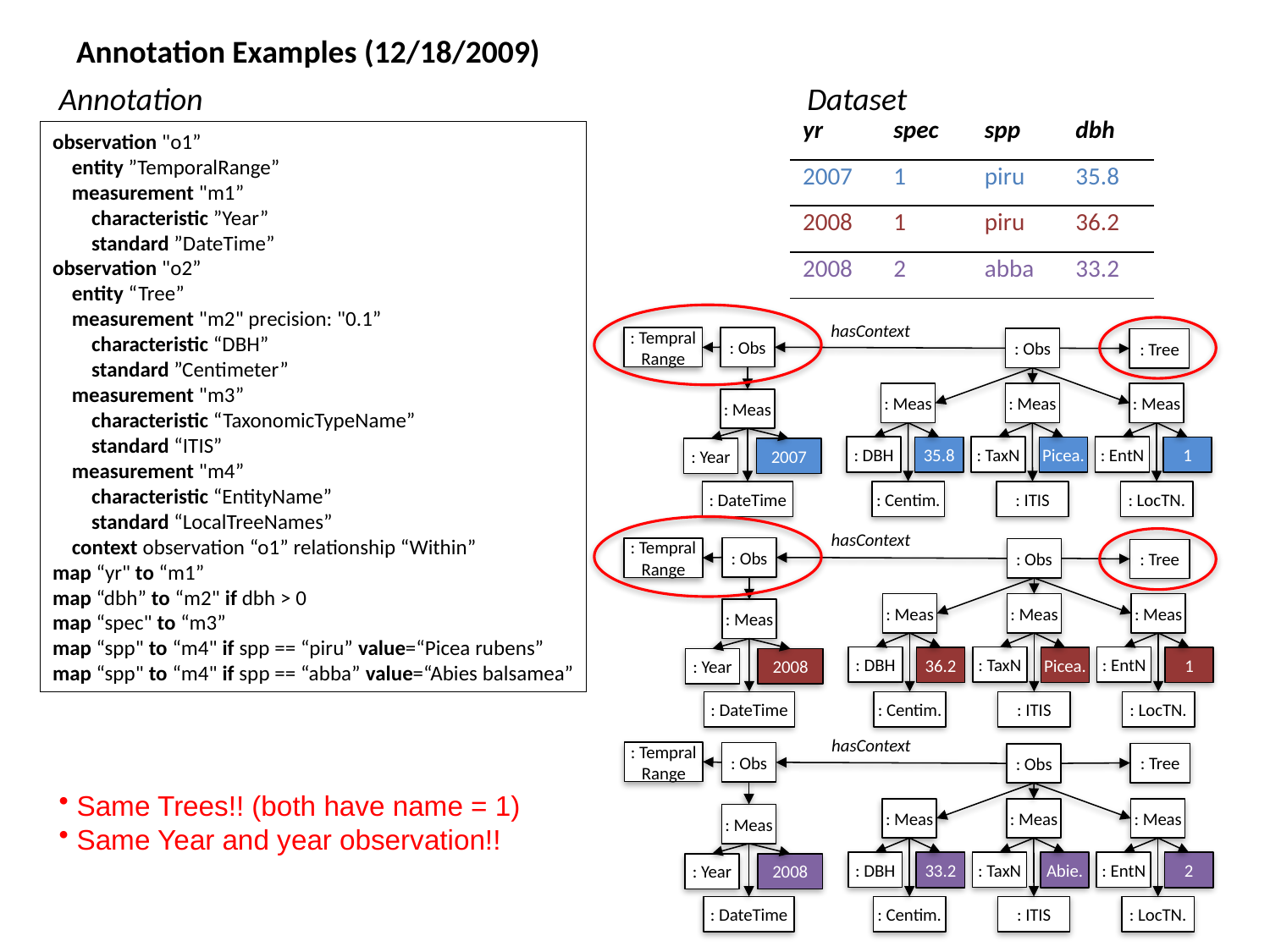

# Annotation Examples (12/18/2009)
Annotation
Dataset
| yr | spec | spp | dbh |
| --- | --- | --- | --- |
| 2007 | 1 | piru | 35.8 |
| 2008 | 1 | piru | 36.2 |
| 2008 | 2 | abba | 33.2 |
observation "o1”
    entity ”TemporalRange”
    measurement "m1”
        characteristic ”Year”
        standard ”DateTime”
observation "o2”
    entity “Tree”
    measurement "m2" precision: "0.1”
        characteristic “DBH”
        standard ”Centimeter”
    measurement "m3”
        characteristic “TaxonomicTypeName”
        standard “ITIS”
    measurement "m4”
        characteristic “EntityName”
        standard “LocalTreeNames”
    context observation “o1” relationship “Within”
map “yr" to “m1”
map “dbh” to “m2" if dbh > 0
map “spec" to “m3”
map “spp" to “m4" if spp == “piru” value=“Picea rubens”
map “spp" to “m4" if spp == “abba” value=“Abies balsamea”

hasContext

: Obs
: Tempral
Range
: Obs
: Tree
: Meas
: Meas
: Meas
: Meas
: DBH
: TaxN
: EntN
35.8
Picea.
1
: Year
2007
: DateTime
: Centim.
: ITIS
: LocTN.

hasContext

: Obs
: Tempral
Range
: Obs
: Tree
: Meas
: Meas
: Meas
: Meas
: DBH
: TaxN
: EntN
36.2
Picea.
1
: Year
2008
: DateTime
: Centim.
: ITIS
: LocTN.
hasContext
: Tempral
Range
: Obs
: Tree
: Obs
 Same Trees!! (both have name = 1)
 Same Year and year observation!!
: Meas
: Meas
: Meas
: Meas
: DBH
: TaxN
: EntN
33.2
Abie.
2
: Year
2008
: DateTime
: Centim.
: ITIS
: LocTN.